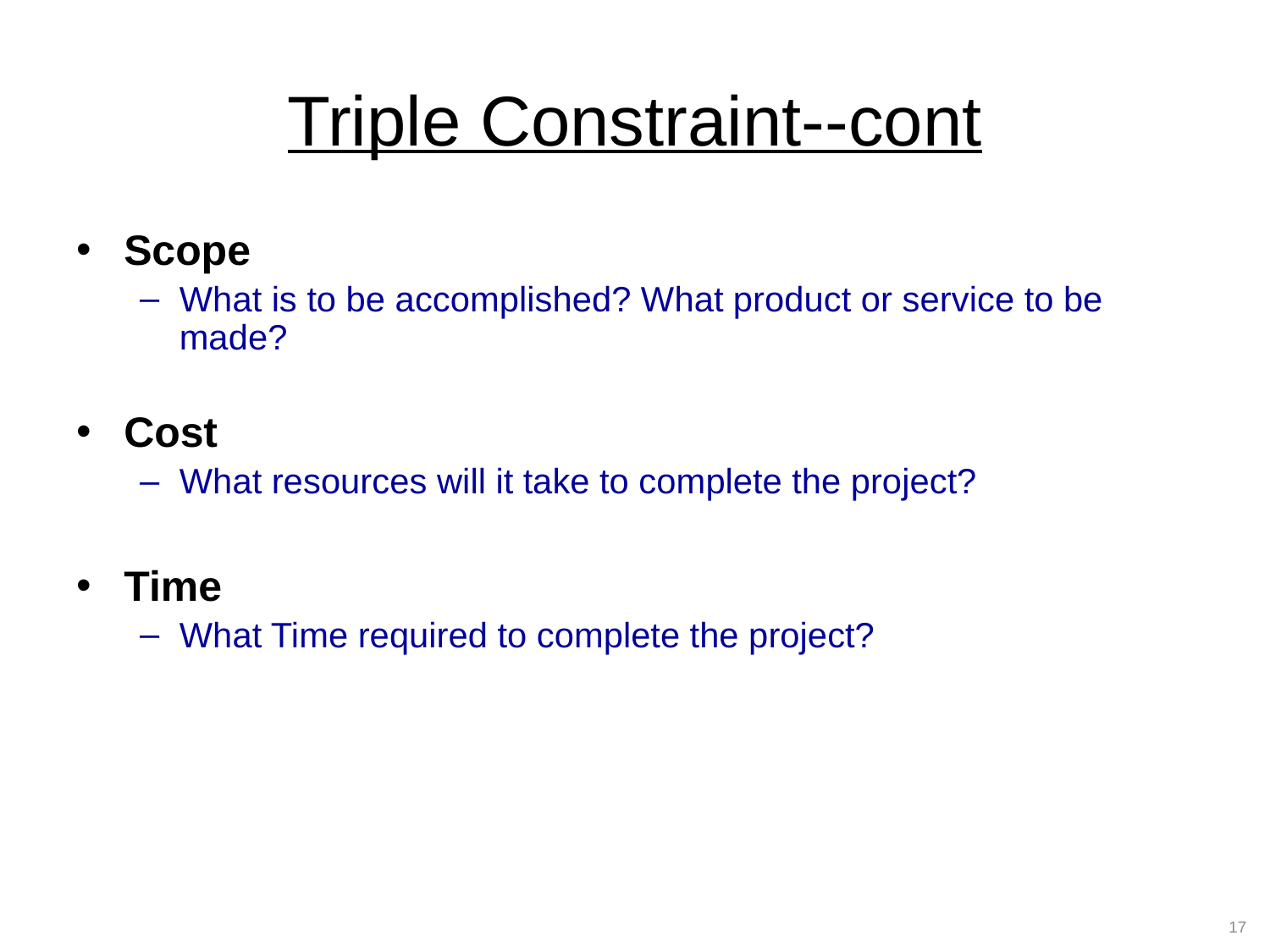

# Triple Constraint--cont
Scope
What is to be accomplished? What product or service to be made?

Cost
What resources will it take to complete the project?

Time
What Time required to complete the project?

17